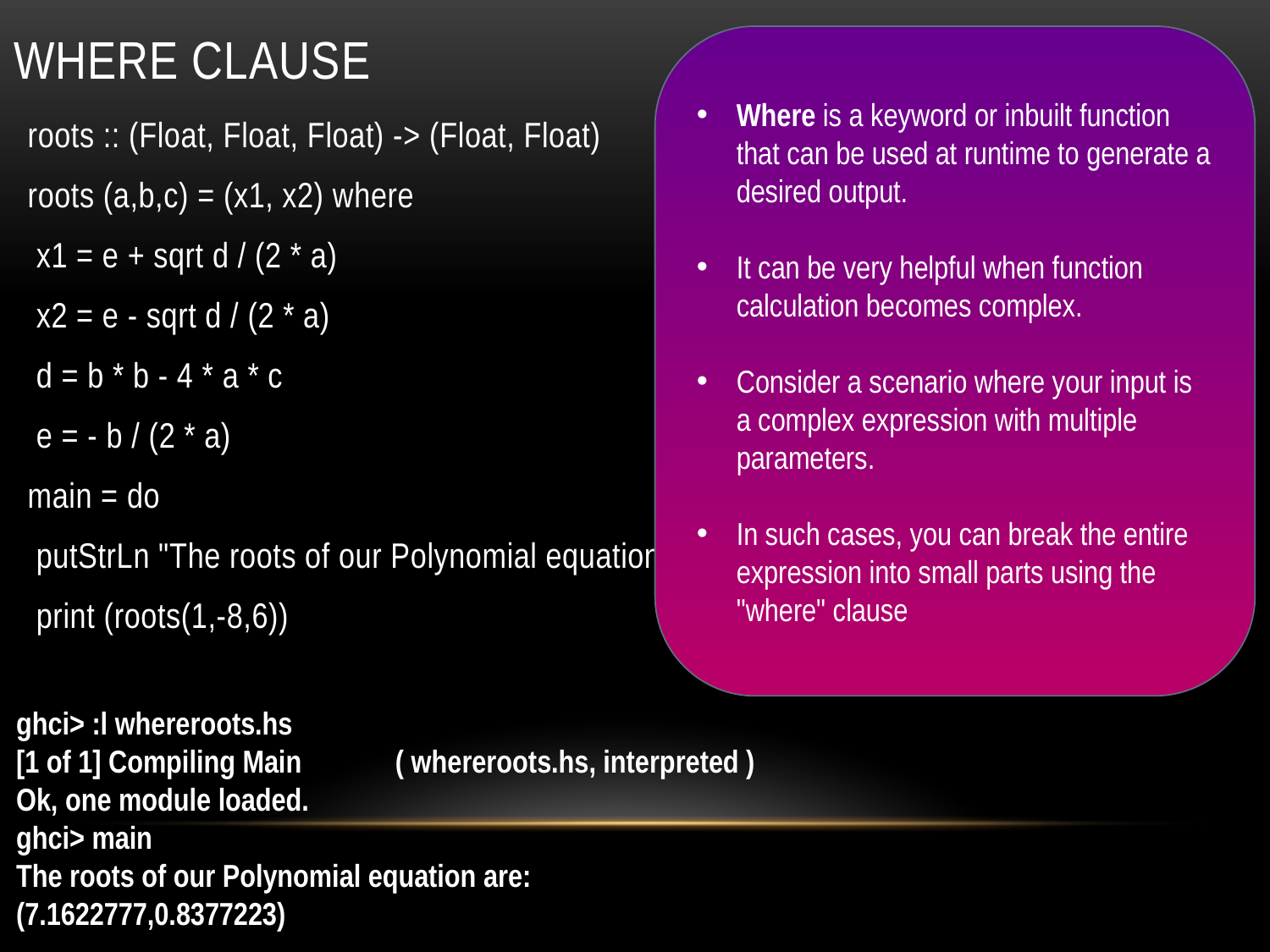

# Where clause
Where is a keyword or inbuilt function that can be used at runtime to generate a desired output.

It can be very helpful when function calculation becomes complex.

Consider a scenario where your input is a complex expression with multiple parameters.

In such cases, you can break the entire expression into small parts using the "where" clause
roots :: (Float, Float, Float) -> (Float, Float)
roots (a,b,c) = (x1, x2) where
 x1 = e + sqrt d / (2 * a)
 x2 = e - sqrt d / (2 * a)
 d = b * b - 4 * a * c
 e = - b / (2 * a)
main = do
 putStrLn "The roots of our Polynomial equation are:"
 print (roots(1,-8,6))
ghci> :l whereroots.hs
[1 of 1] Compiling Main             ( whereroots.hs, interpreted )
Ok, one module loaded.
ghci> main
The roots of our Polynomial equation are:
(7.1622777,0.8377223)